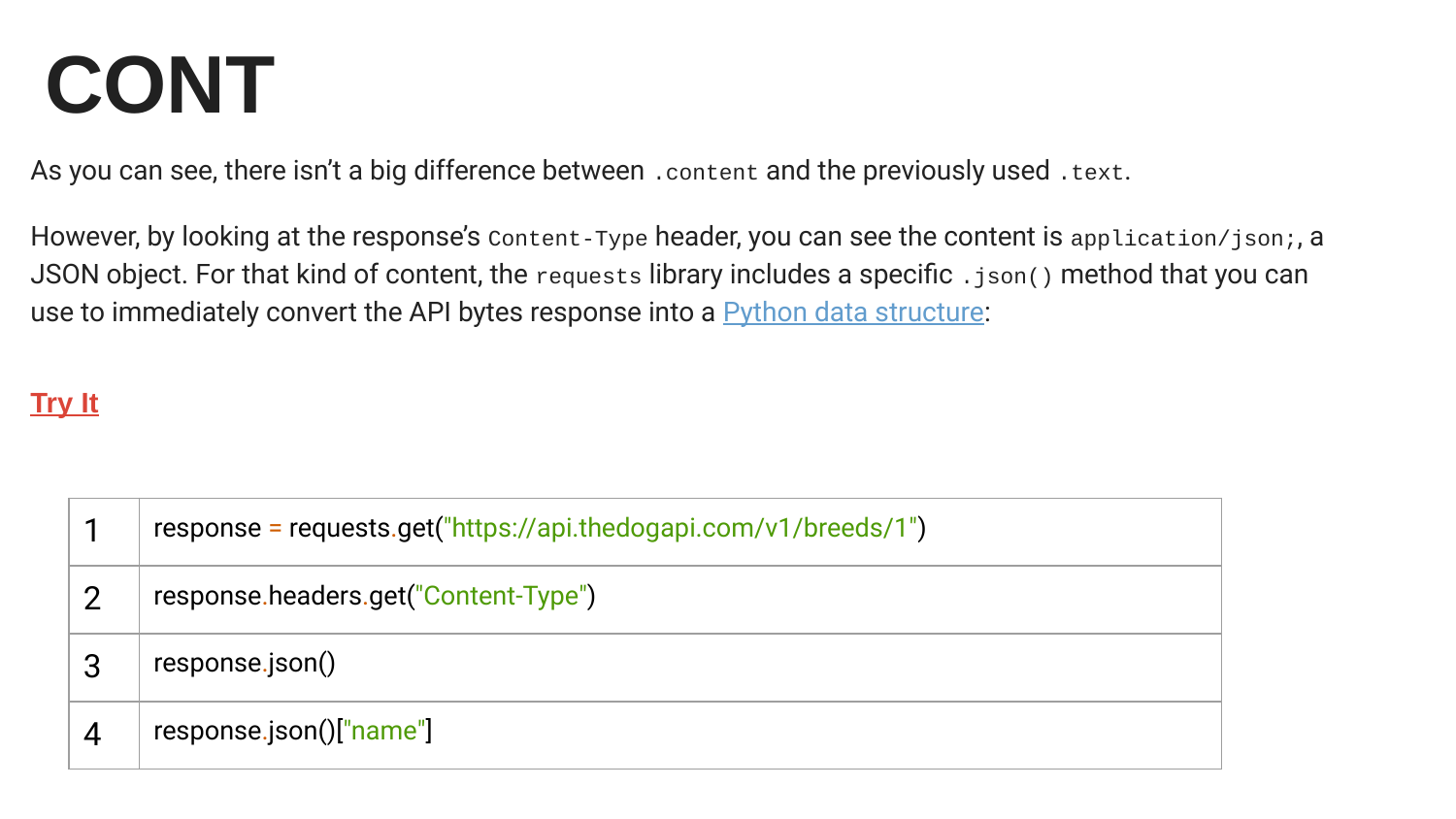

# CONT

As you can see, there isn’t a big difference between .content and the previously used .text.
However, by looking at the response’s Content-Type header, you can see the content is application/json;, a JSON object. For that kind of content, the requests library includes a specific .json() method that you can use to immediately convert the API bytes response into a Python data structure:
Try It

| 1 | response = requests.get("https://api.thedogapi.com/v1/breeds/1") |
| --- | --- |
| 2 | response.headers.get("Content-Type") |
| 3 | response.json() |
| 4 | response.json()["name"] |